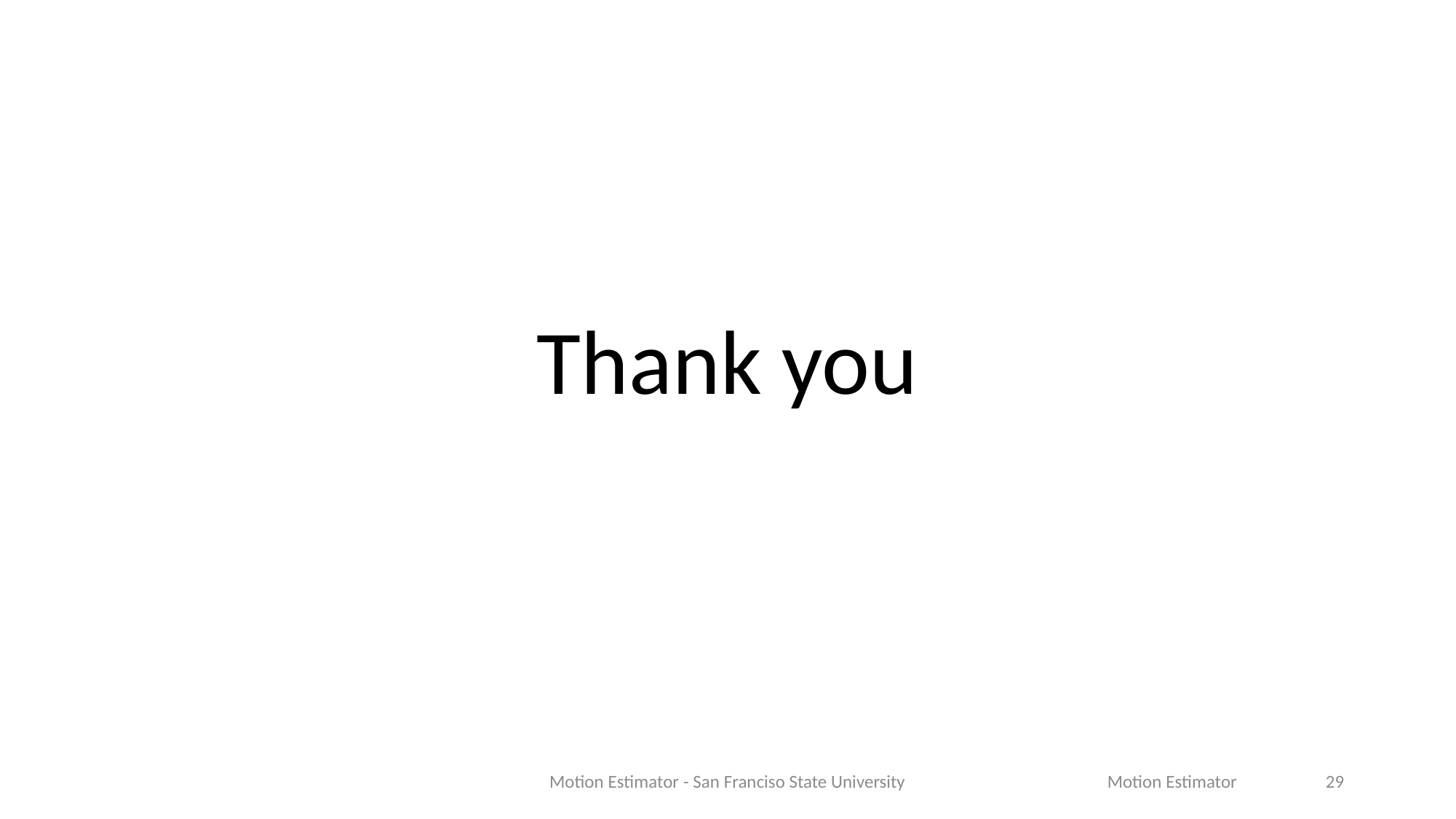

# Thank you

Motion Estimator - San Franciso State University
29